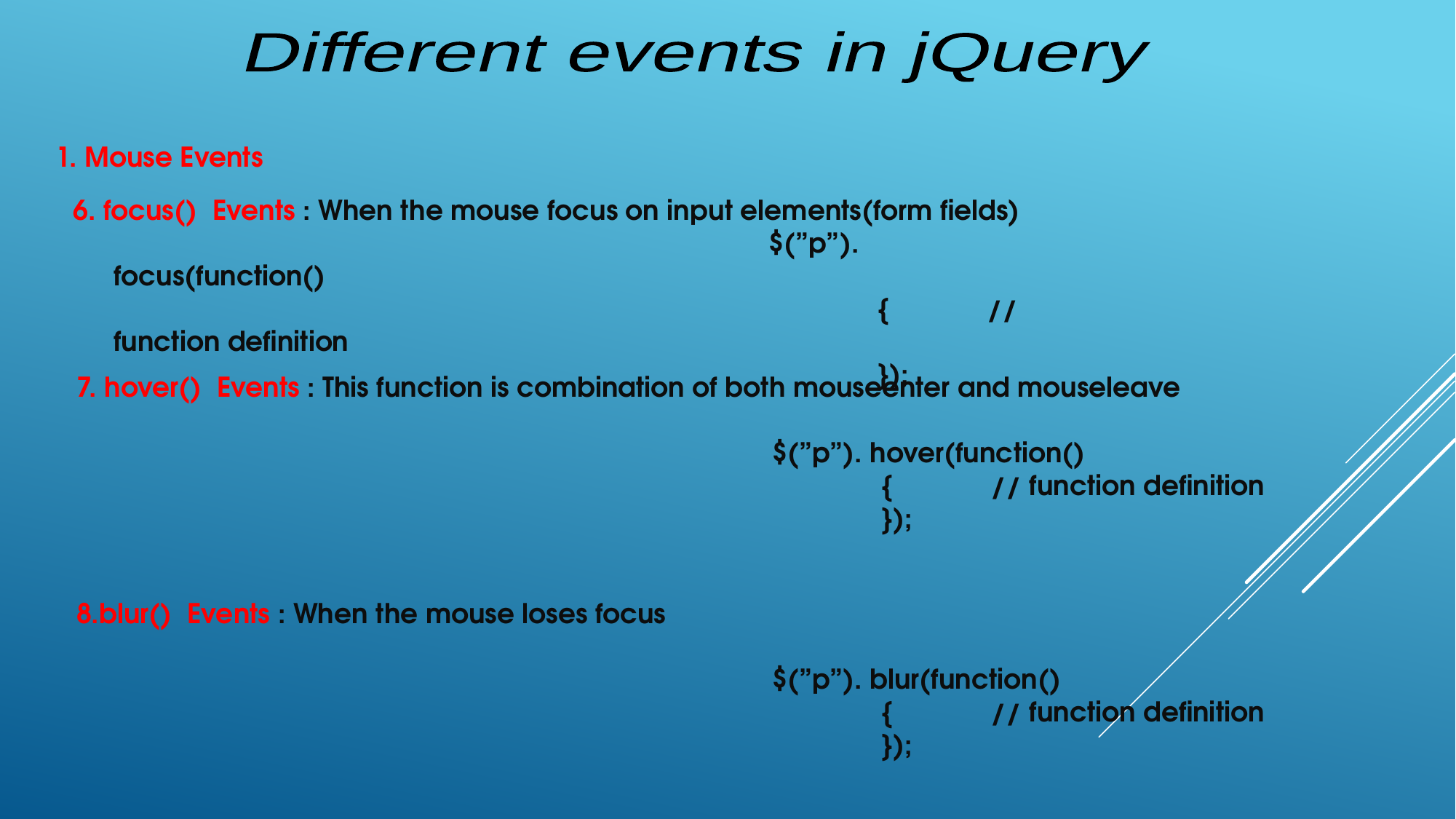

Different events in jQuery
1. Mouse Events
6. focus()  Events : When the mouse focus on input elements(form fields)
							$(”p”). focus(function()
								{	// function definition
								});
7. hover()  Events : This function is combination of both mouseenter and mouseleave

							$(”p”). hover(function()
								{	// function definition
								});
8.blur()  Events : When the mouse loses focus

							$(”p”). blur(function()
								{	// function definition
								});